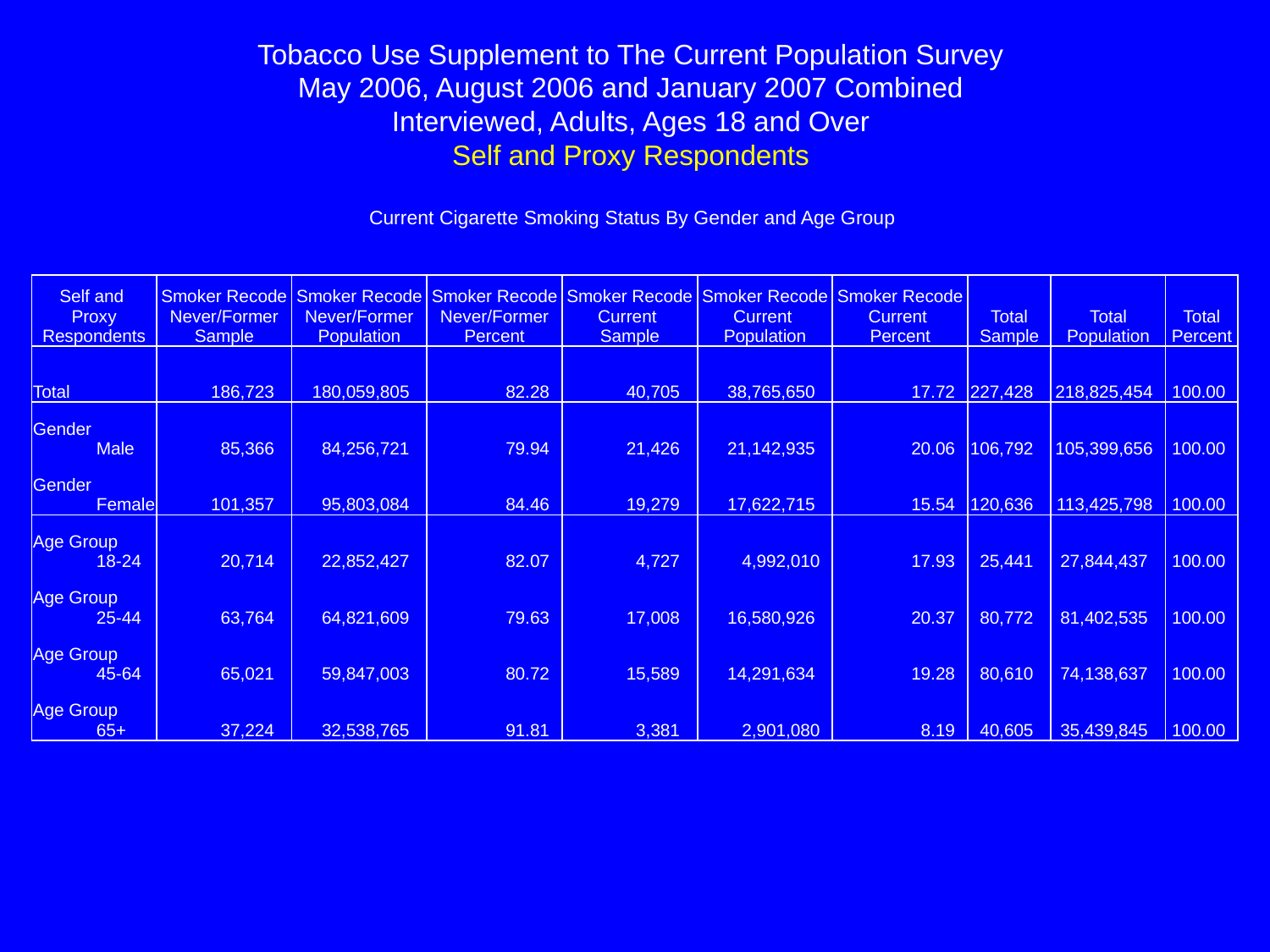

# Tobacco Use Supplement to The Current Population Survey May 2006, August 2006 and January 2007 Combined Interviewed, Adults, Ages 18 and Over Self and Proxy Respondents Current Cigarette Smoking Status By Gender and Age Group
| Self and Proxy Respondents | Smoker Recode Never/Former Sample | Smoker Recode Never/Former Population | Smoker Recode Never/Former Percent | Smoker Recode Current Sample | Smoker Recode Current Population | Smoker Recode Current Percent | Total Sample | Total Population | Total Percent |
| --- | --- | --- | --- | --- | --- | --- | --- | --- | --- |
| Total | 186,723 | 180,059,805 | 82.28 | 40,705 | 38,765,650 | 17.72 | 227,428 | 218,825,454 | 100.00 |
| Gender Male | 85,366 | 84,256,721 | 79.94 | 21,426 | 21,142,935 | 20.06 | 106,792 | 105,399,656 | 100.00 |
| Gender Female | 101,357 | 95,803,084 | 84.46 | 19,279 | 17,622,715 | 15.54 | 120,636 | 113,425,798 | 100.00 |
| Age Group 18-24 | 20,714 | 22,852,427 | 82.07 | 4,727 | 4,992,010 | 17.93 | 25,441 | 27,844,437 | 100.00 |
| Age Group 25-44 | 63,764 | 64,821,609 | 79.63 | 17,008 | 16,580,926 | 20.37 | 80,772 | 81,402,535 | 100.00 |
| Age Group 45-64 | 65,021 | 59,847,003 | 80.72 | 15,589 | 14,291,634 | 19.28 | 80,610 | 74,138,637 | 100.00 |
| Age Group 65+ | 37,224 | 32,538,765 | 91.81 | 3,381 | 2,901,080 | 8.19 | 40,605 | 35,439,845 | 100.00 |